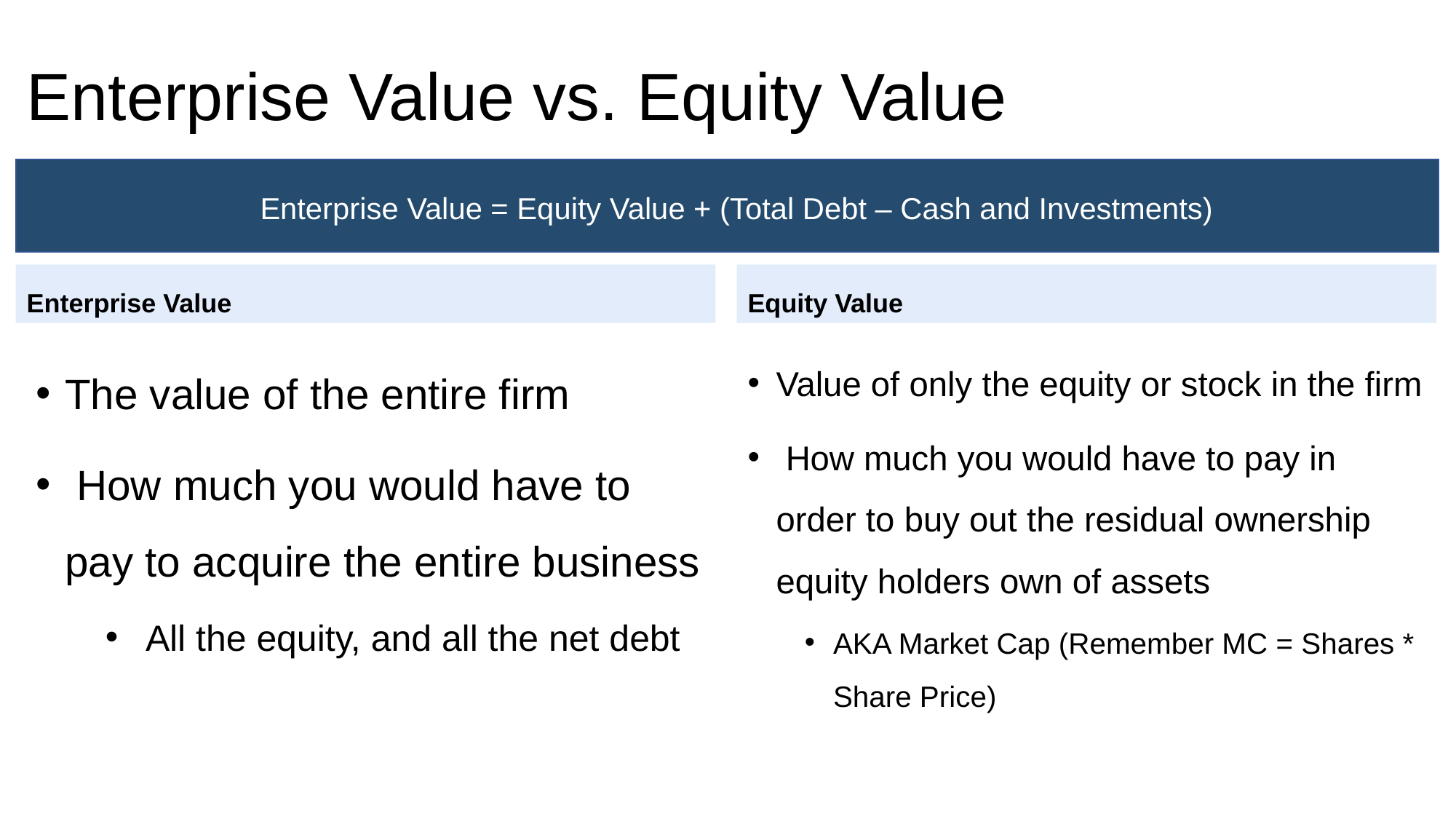

# Enterprise Value vs. Equity Value
Enterprise Value = Equity Value + (Total Debt – Cash and Investments)
Enterprise Value
Equity Value

The value of the entire firm
 How much you would have to pay to acquire the entire business
 All the equity, and all the net debt

Value of only the equity or stock in the firm
 How much you would have to pay in order to buy out the residual ownership equity holders own of assets
AKA Market Cap (Remember MC = Shares * Share Price)